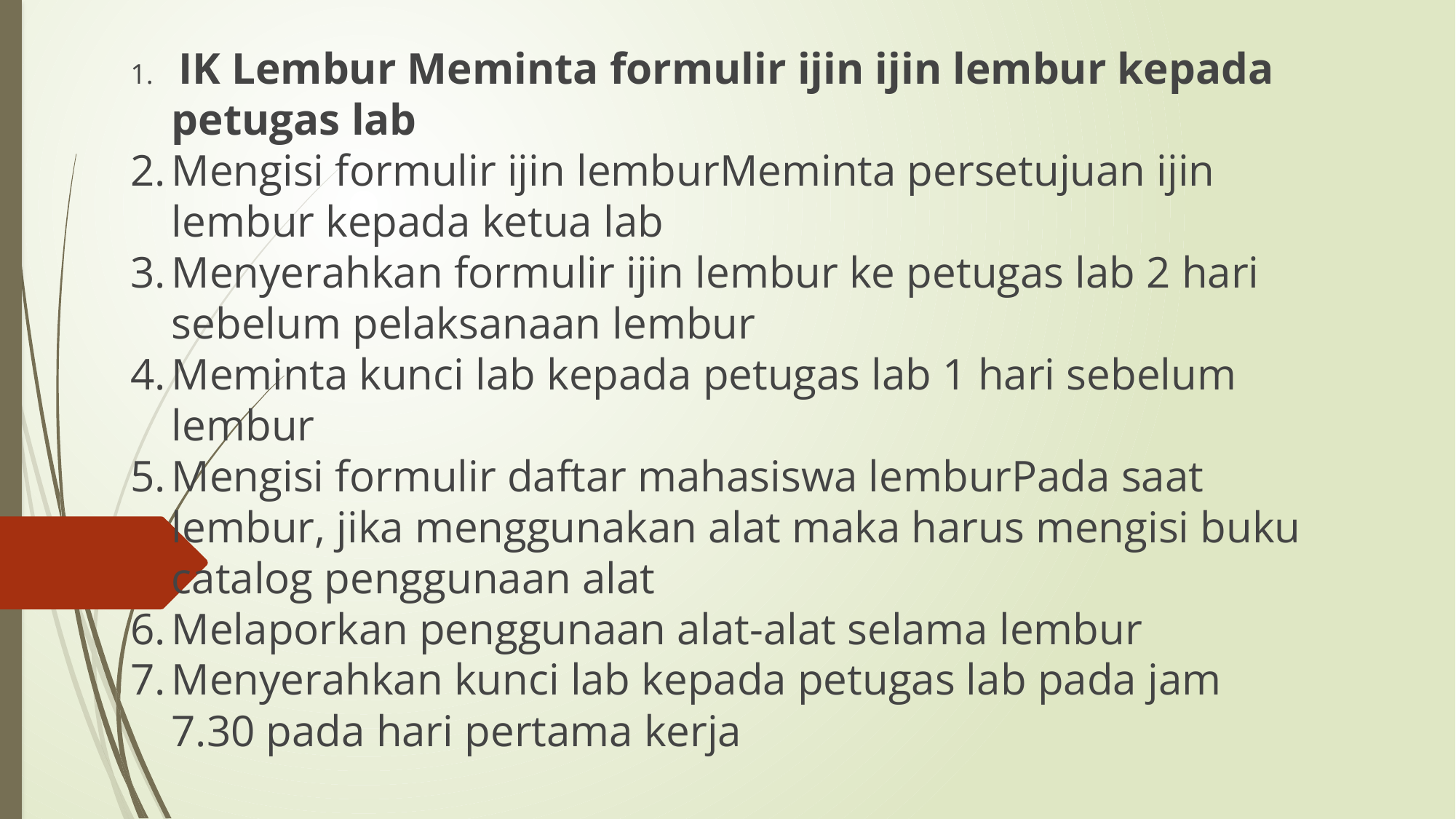

IK Lembur Meminta formulir ijin ijin lembur kepada petugas lab
Mengisi formulir ijin lemburMeminta persetujuan ijin lembur kepada ketua lab
Menyerahkan formulir ijin lembur ke petugas lab 2 hari sebelum pelaksanaan lembur
Meminta kunci lab kepada petugas lab 1 hari sebelum lembur
Mengisi formulir daftar mahasiswa lemburPada saat lembur, jika menggunakan alat maka harus mengisi buku catalog penggunaan alat
Melaporkan penggunaan alat-alat selama lembur
Menyerahkan kunci lab kepada petugas lab pada jam 7.30 pada hari pertama kerja